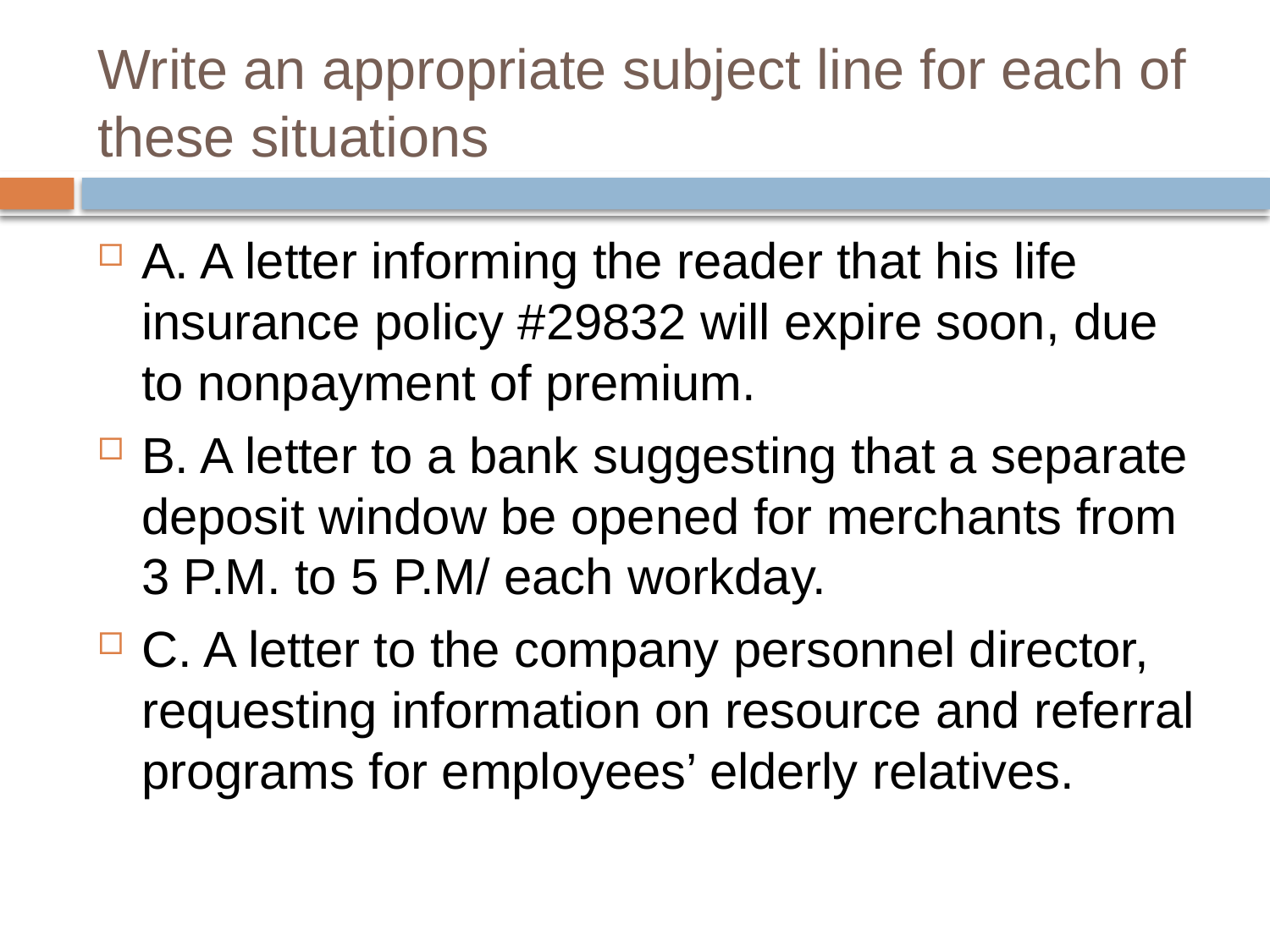

# Write an appropriate subject line for each of these situations
A. A letter informing the reader that his life insurance policy #29832 will expire soon, due to nonpayment of premium.
B. A letter to a bank suggesting that a separate deposit window be opened for merchants from 3 P.M. to 5 P.M/ each workday.
C. A letter to the company personnel director, requesting information on resource and referral programs for employees’ elderly relatives.